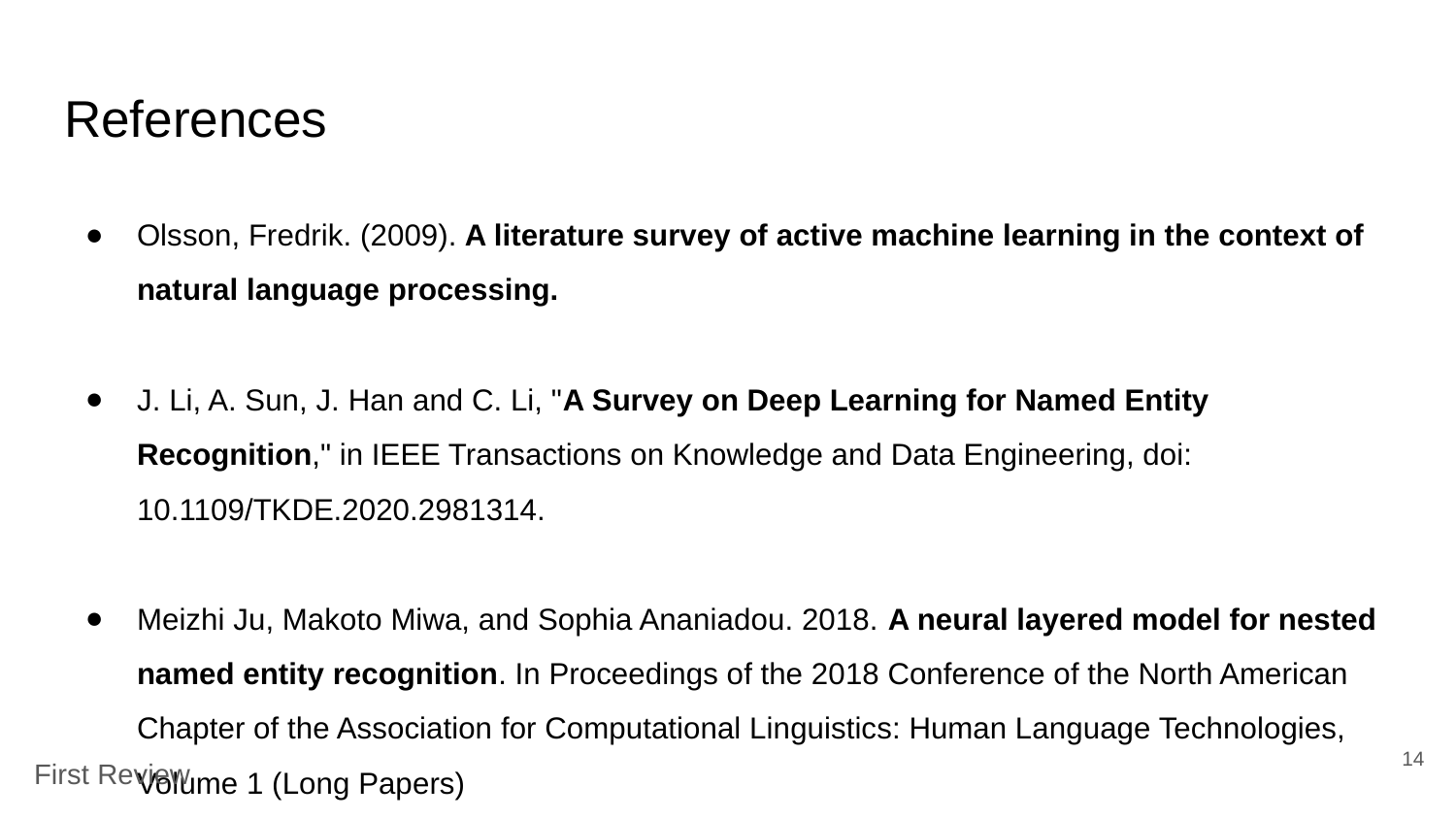

References
Olsson, Fredrik. (2009). A literature survey of active machine learning in the context of natural language processing.

J. Li, A. Sun, J. Han and C. Li, "A Survey on Deep Learning for Named Entity Recognition," in IEEE Transactions on Knowledge and Data Engineering, doi: 10.1109/TKDE.2020.2981314.

Meizhi Ju, Makoto Miwa, and Sophia Ananiadou. 2018. A neural layered model for nested named entity recognition. In Proceedings of the 2018 Conference of the North American Chapter of the Association for Computational Linguistics: Human Language Technologies, Volume 1 (Long Papers)

14
First Review